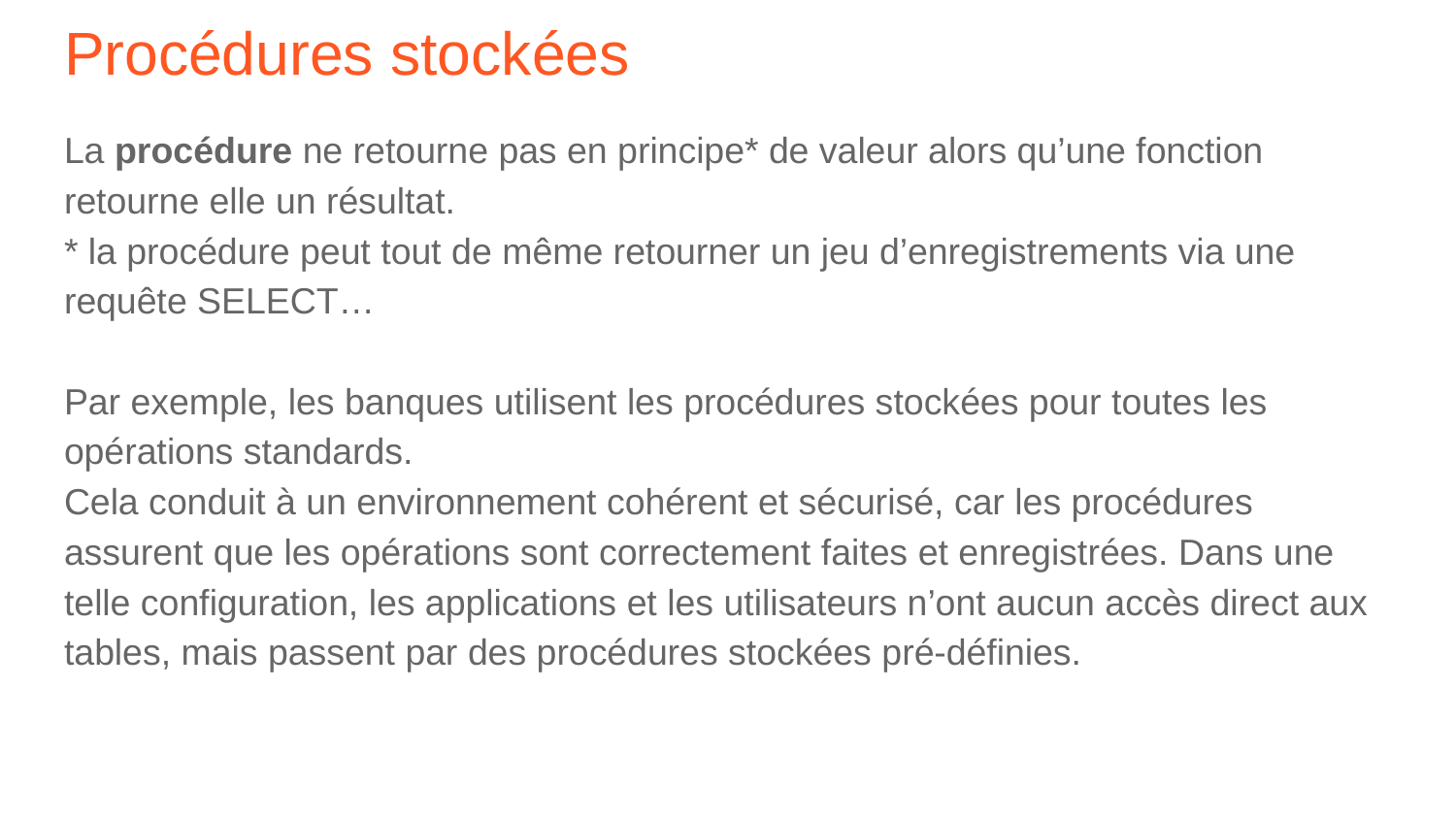

# Procédures stockées
La procédure ne retourne pas en principe* de valeur alors qu’une fonction retourne elle un résultat.
* la procédure peut tout de même retourner un jeu d’enregistrements via une requête SELECT…
Par exemple, les banques utilisent les procédures stockées pour toutes les opérations standards.
Cela conduit à un environnement cohérent et sécurisé, car les procédures assurent que les opérations sont correctement faites et enregistrées. Dans une telle configuration, les applications et les utilisateurs n’ont aucun accès direct aux tables, mais passent par des procédures stockées pré-définies.